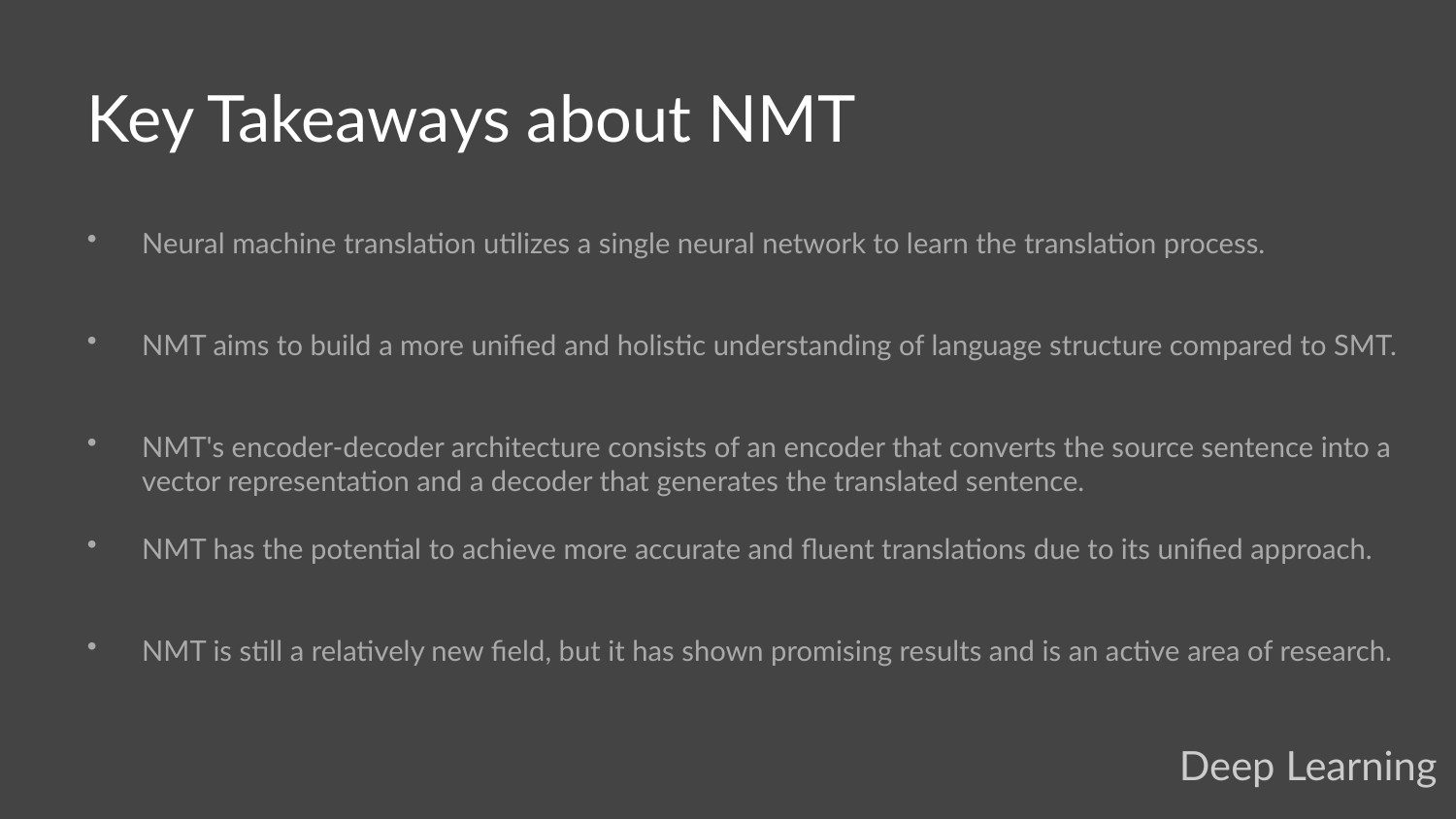

Key Takeaways about NMT
Neural machine translation utilizes a single neural network to learn the translation process.
NMT aims to build a more unified and holistic understanding of language structure compared to SMT.
NMT's encoder-decoder architecture consists of an encoder that converts the source sentence into a vector representation and a decoder that generates the translated sentence.
NMT has the potential to achieve more accurate and fluent translations due to its unified approach.
NMT is still a relatively new field, but it has shown promising results and is an active area of research.
Deep Learning